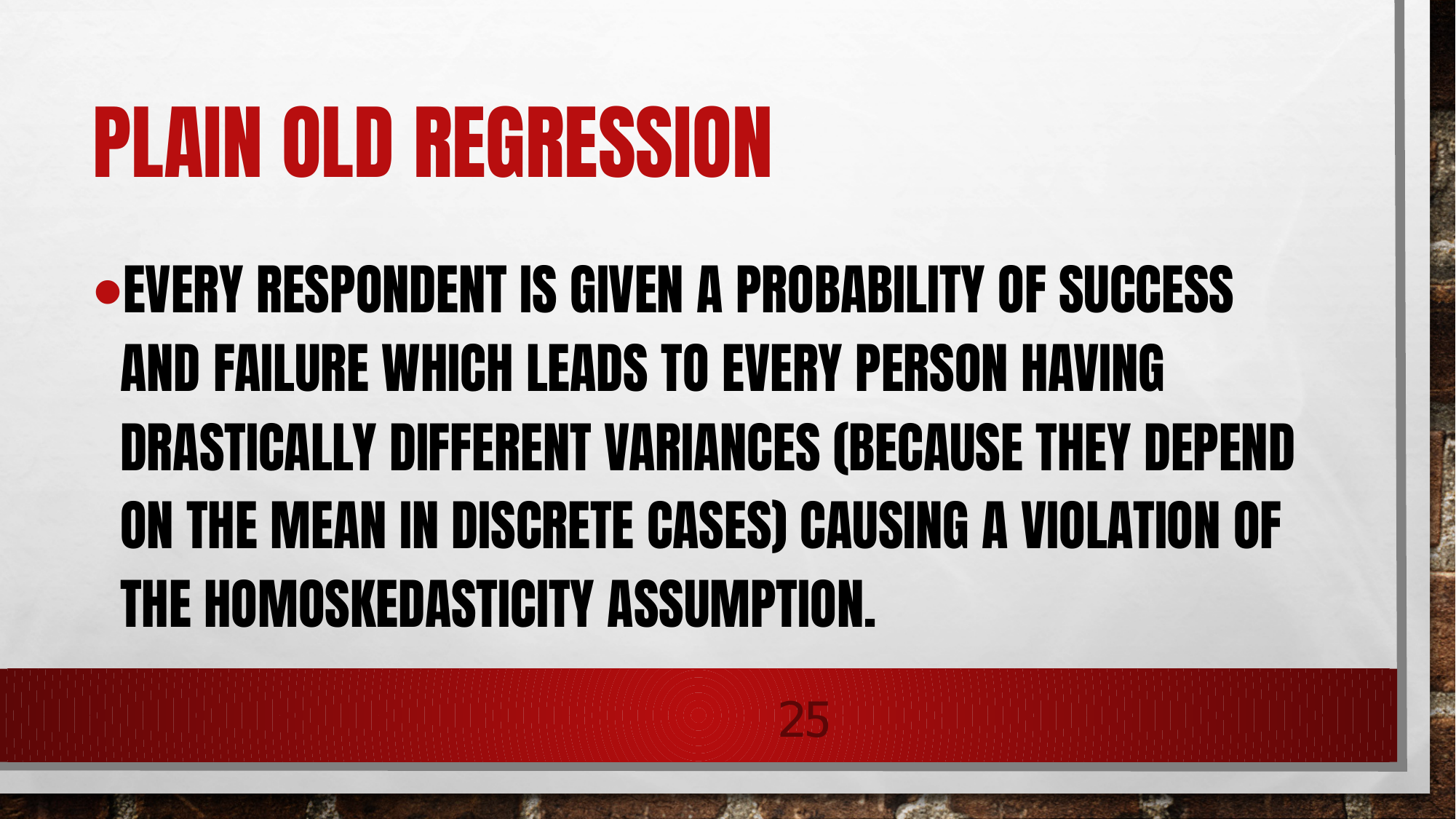

# Plain old regression
Every respondent is given a probability of success and failure which leads to every person having drastically different variances (because they depend on the mean in discrete cases) causing a violation of the homoskedasticity assumption.
25